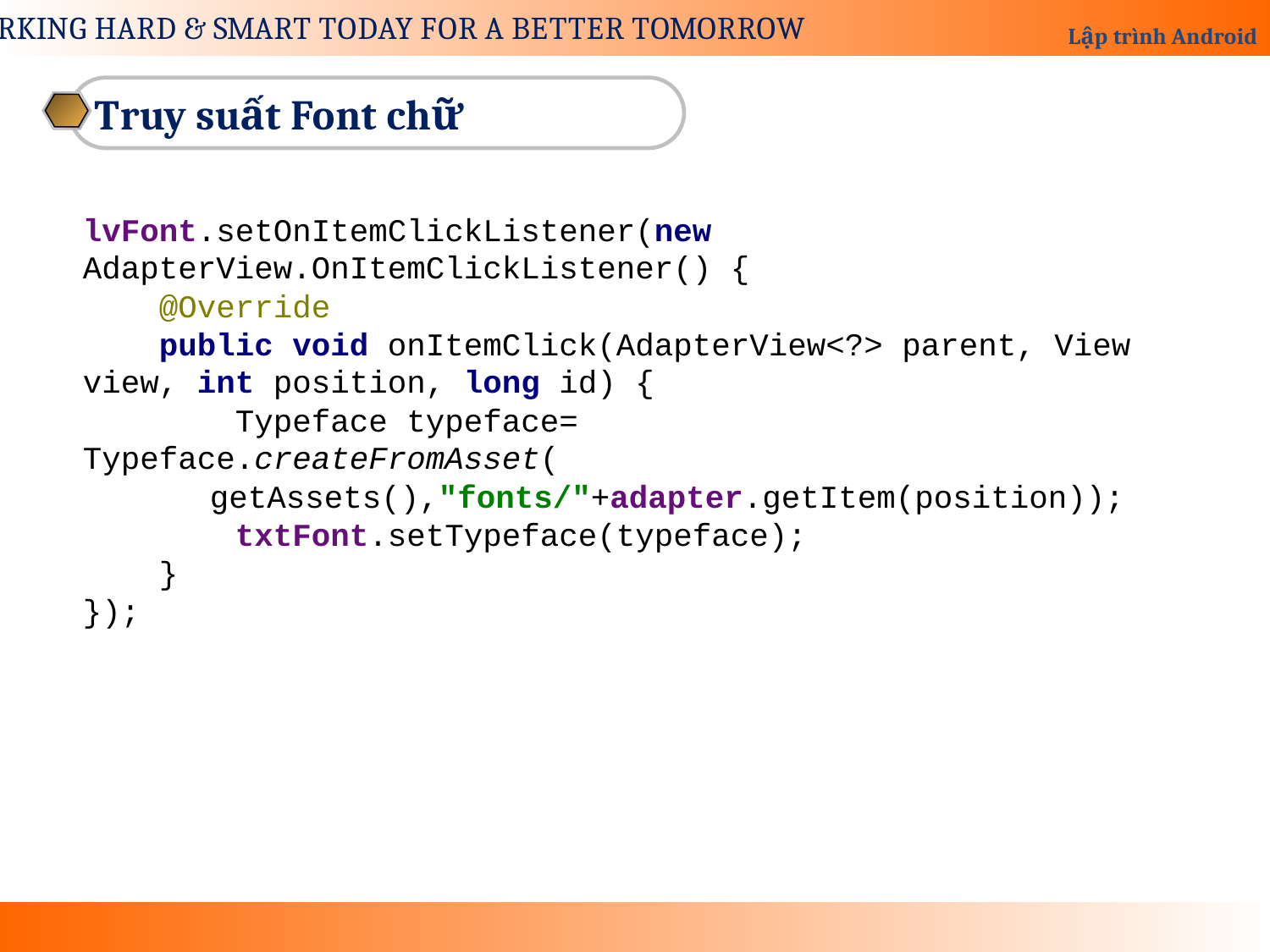

Truy suất Font chữ

lvFont.setOnItemClickListener(new AdapterView.OnItemClickListener() {
    @Override
    public void onItemClick(AdapterView<?> parent, View view, int position, long id) {
        Typeface typeface=
Typeface.createFromAsset(
	getAssets(),"fonts/"+adapter.getItem(position));
        txtFont.setTypeface(typeface);
    }
});